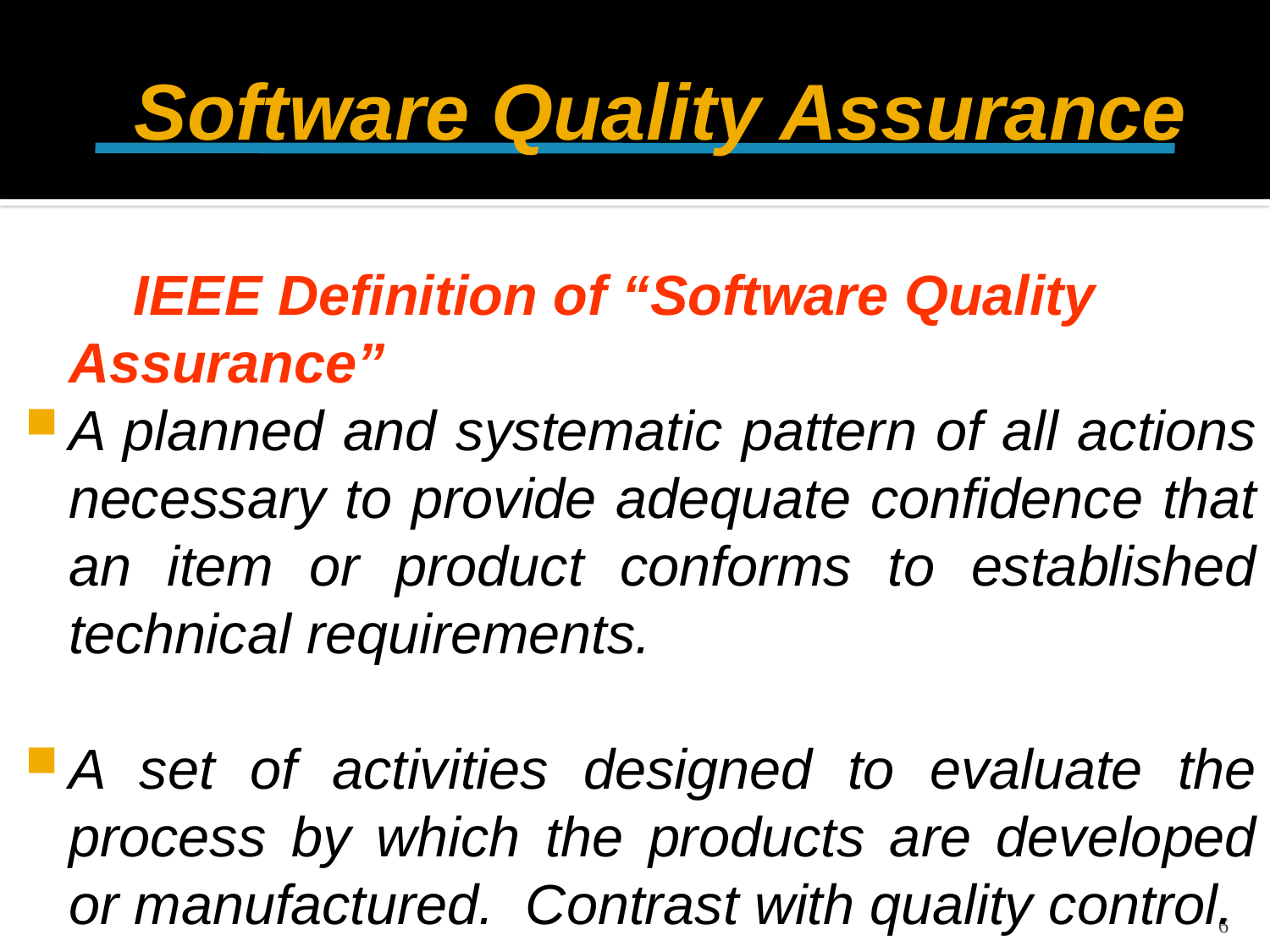

# Software Quality Assurance
       IEEE Definition of “Software Quality Assurance”
A planned and systematic pattern of all actions necessary to provide adequate confidence that an item or product conforms to established technical requirements.

A set of activities designed to evaluate the process by which the products are developed or manufactured.  Contrast with quality control.

6